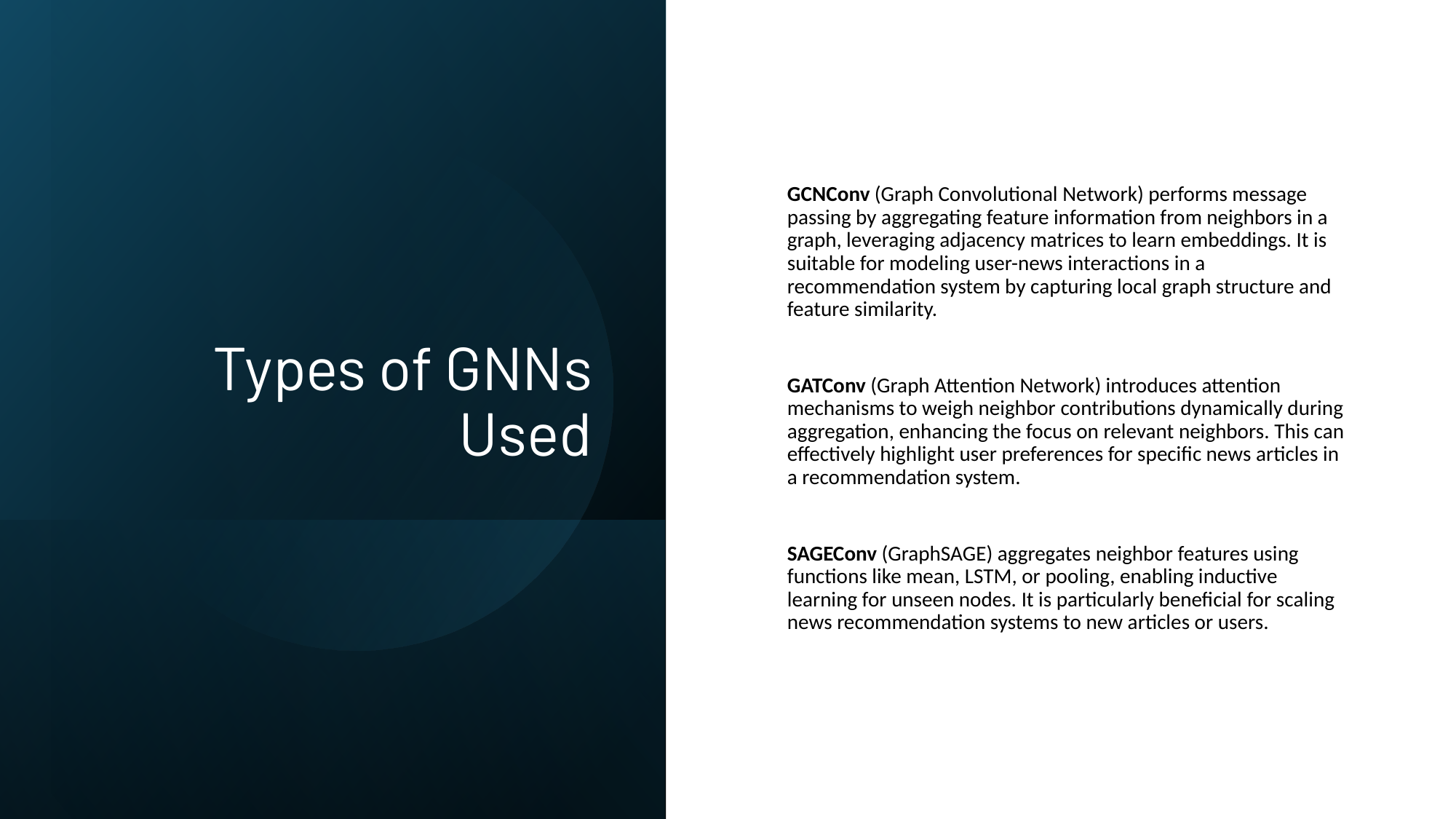

# Types of GNNs Used

GCNConv (Graph Convolutional Network) performs message passing by aggregating feature information from neighbors in a graph, leveraging adjacency matrices to learn embeddings. It is suitable for modeling user-news interactions in a recommendation system by capturing local graph structure and feature similarity.

GATConv (Graph Attention Network) introduces attention mechanisms to weigh neighbor contributions dynamically during aggregation, enhancing the focus on relevant neighbors. This can effectively highlight user preferences for specific news articles in a recommendation system.

SAGEConv (GraphSAGE) aggregates neighbor features using functions like mean, LSTM, or pooling, enabling inductive learning for unseen nodes. It is particularly beneficial for scaling news recommendation systems to new articles or users.